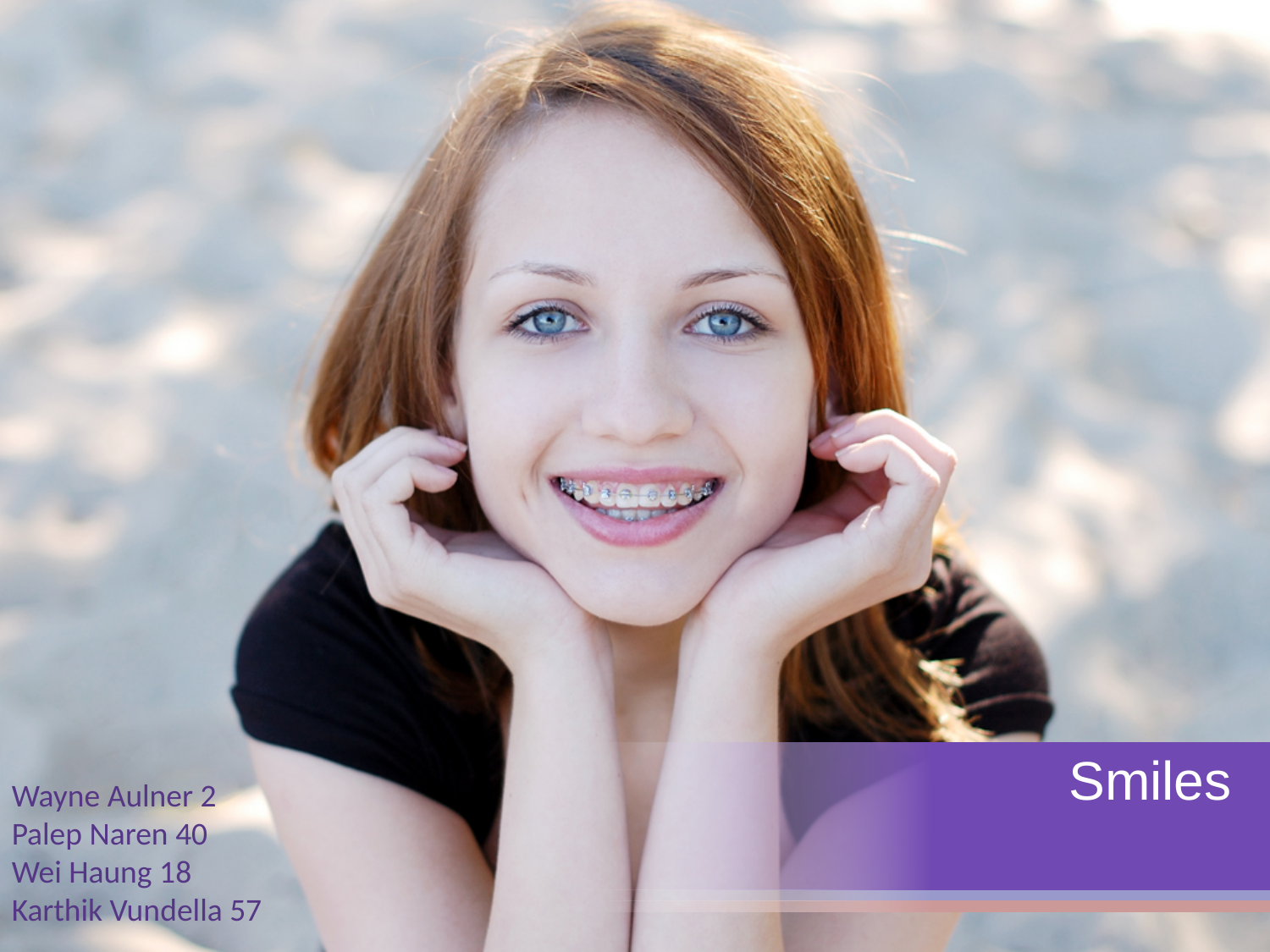

# Smiles
Wayne Aulner 2
Palep Naren 40
Wei Haung 18
Karthik Vundella 57